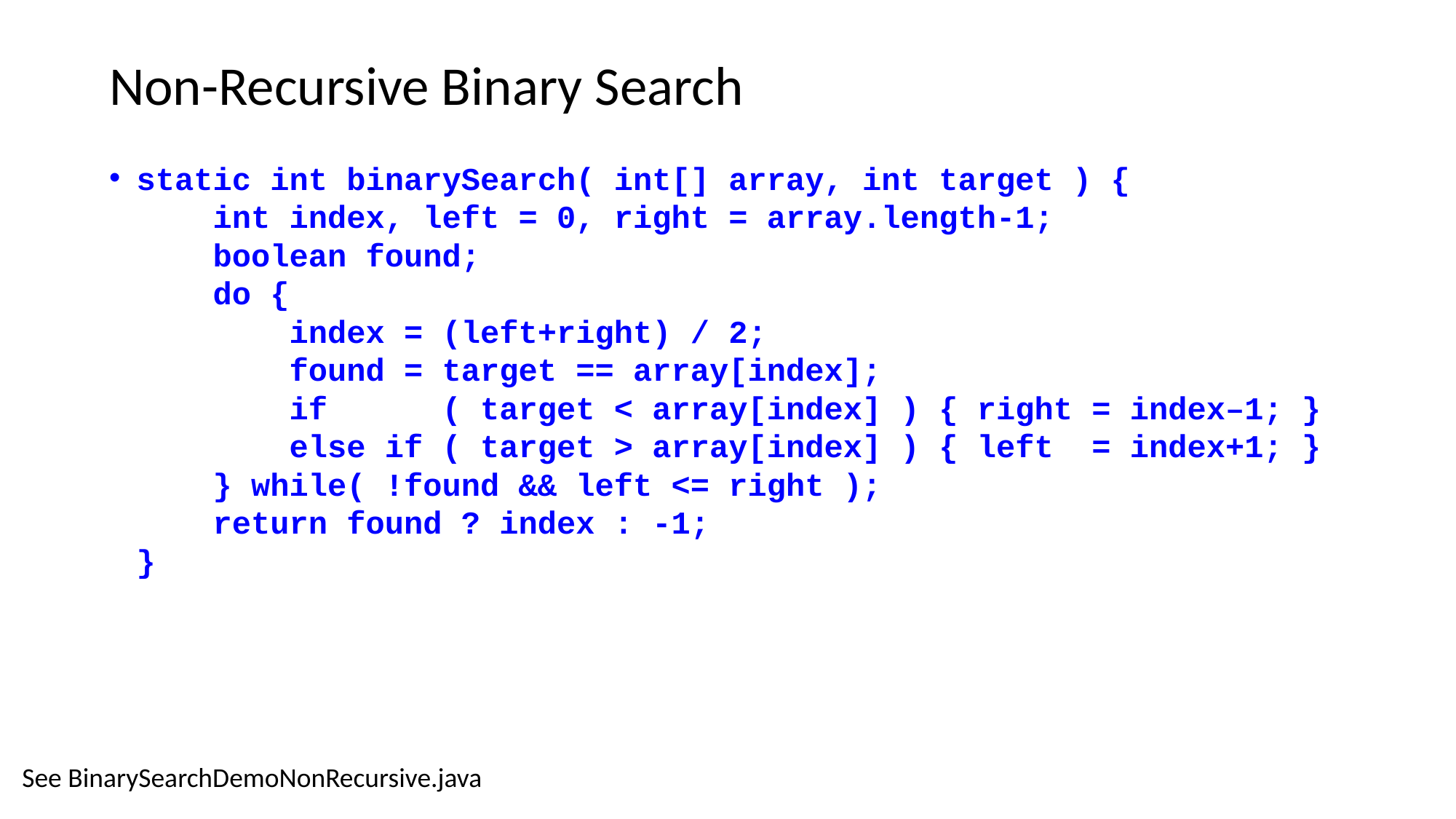

# Non-Recursive Binary Search
static int binarySearch( int[] array, int target ) {
    int index, left = 0, right = array.length-1;
    boolean found;
    do {
        index = (left+right) / 2;
        found = target == array[index];
        if      ( target < array[index] ) { right = index–1; }
        else if ( target > array[index] ) { left  = index+1; }
    } while( !found && left <= right );
    return found ? index : -1;
}

See BinarySearchDemoNonRecursive.java